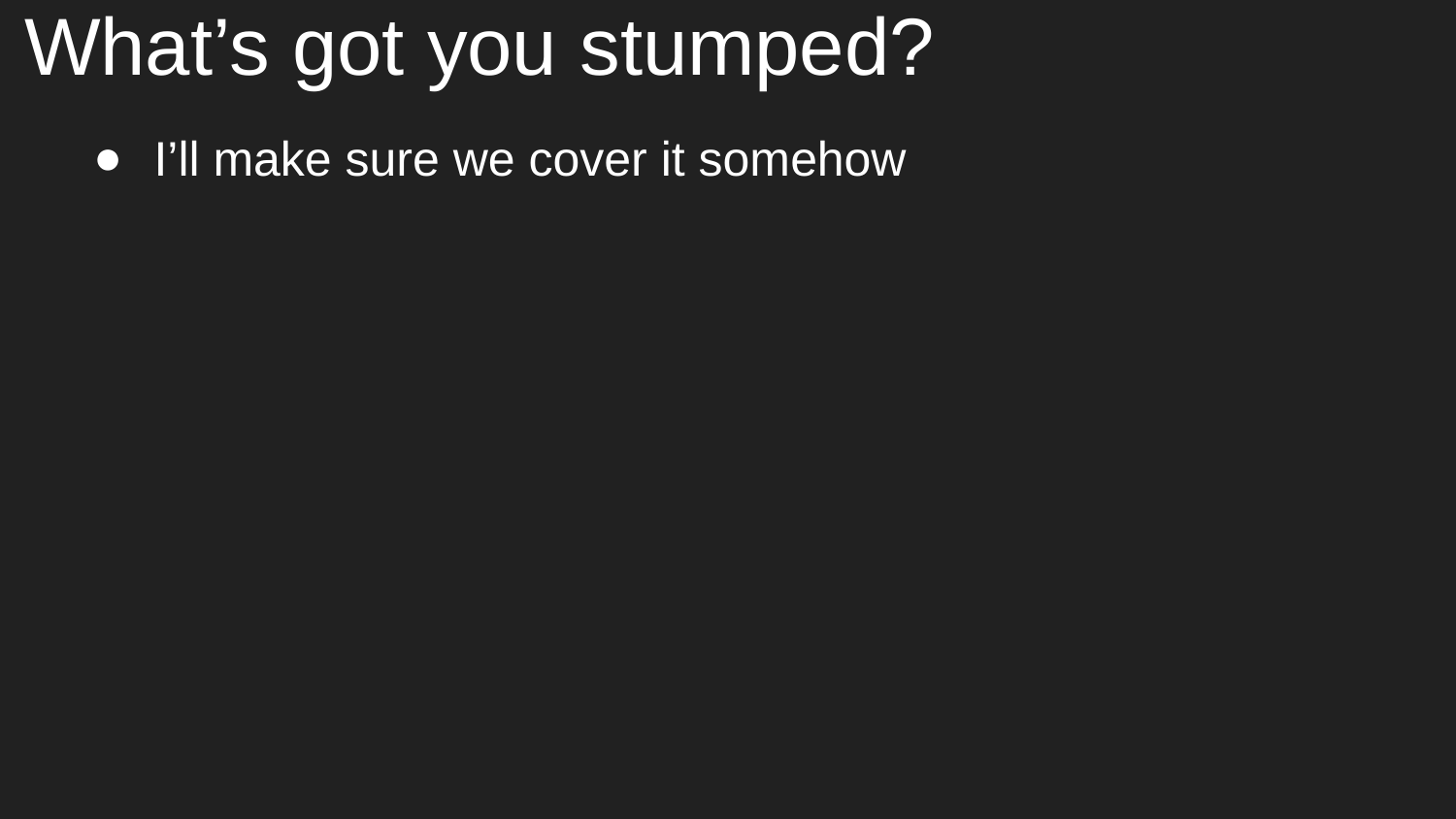

# What’s got you stumped?
I’ll make sure we cover it somehow